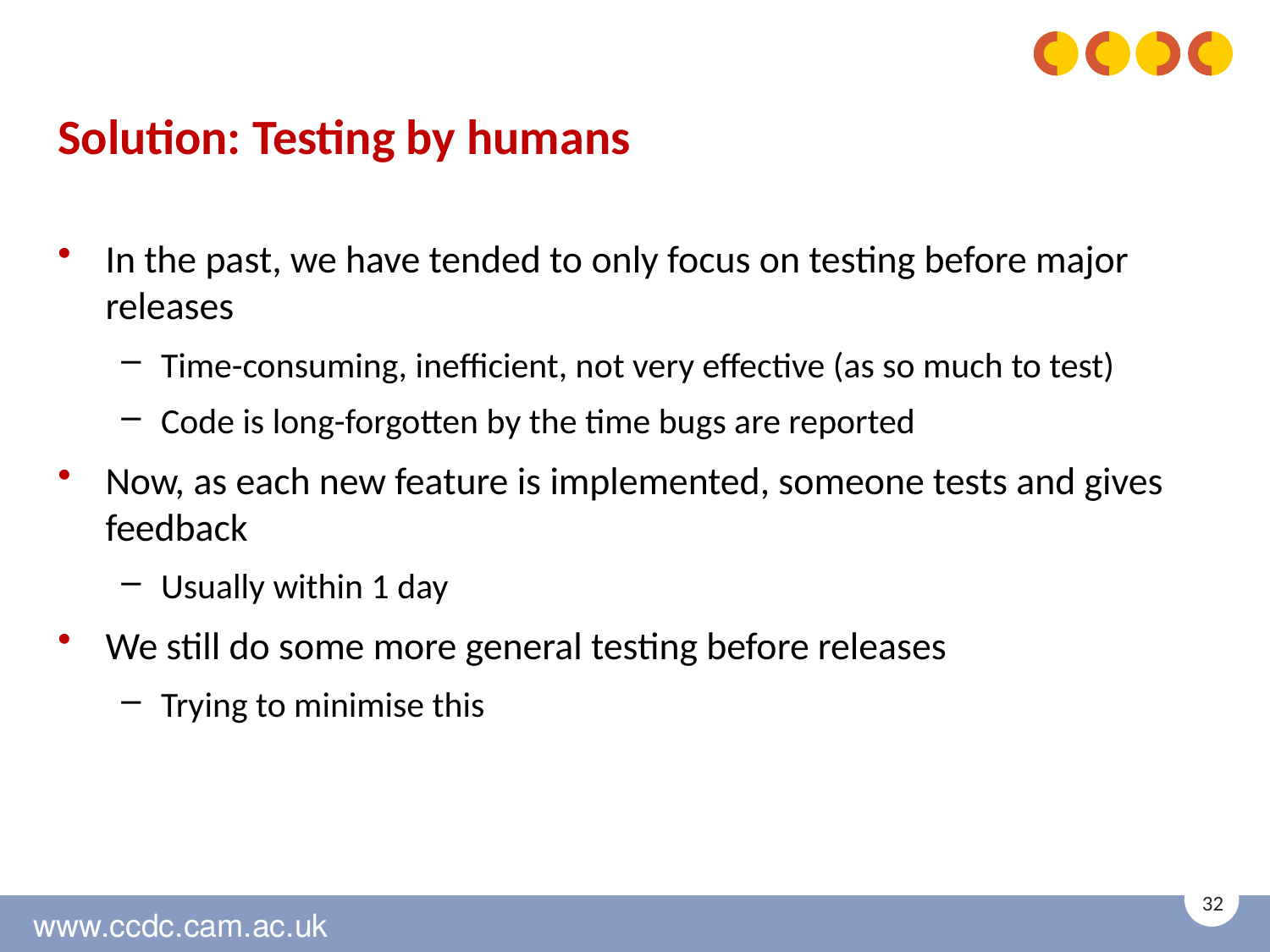

# Solution: Testing by humans
In the past, we have tended to only focus on testing before major releases
Time-consuming, inefficient, not very effective (as so much to test)
Code is long-forgotten by the time bugs are reported
Now, as each new feature is implemented, someone tests and gives feedback
Usually within 1 day
We still do some more general testing before releases
Trying to minimise this